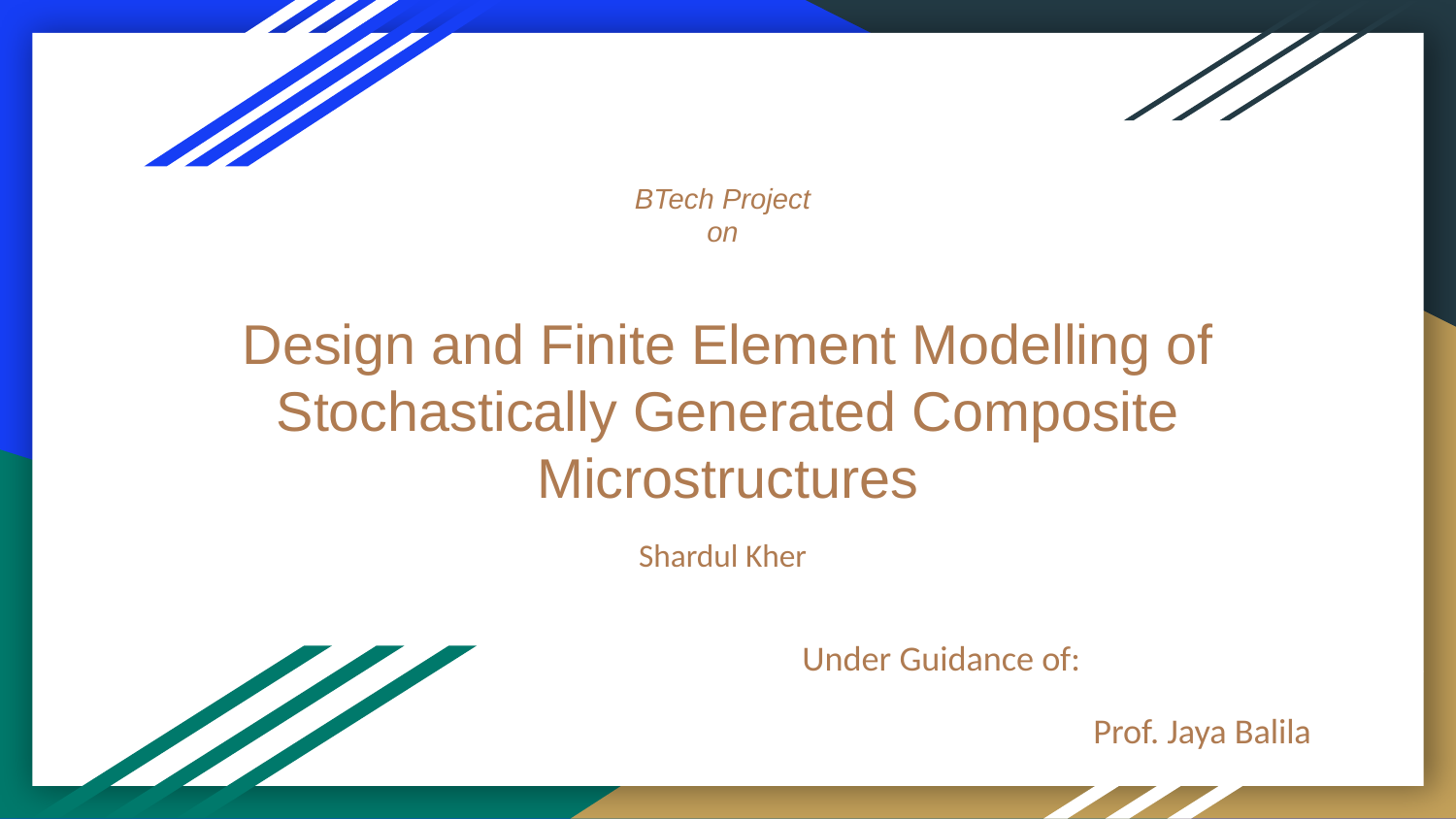

BTech Project
on
# Design and Finite Element Modelling of
Stochastically Generated Composite Microstructures

Shardul Kher
Under Guidance of:
		Prof. Jaya Balila